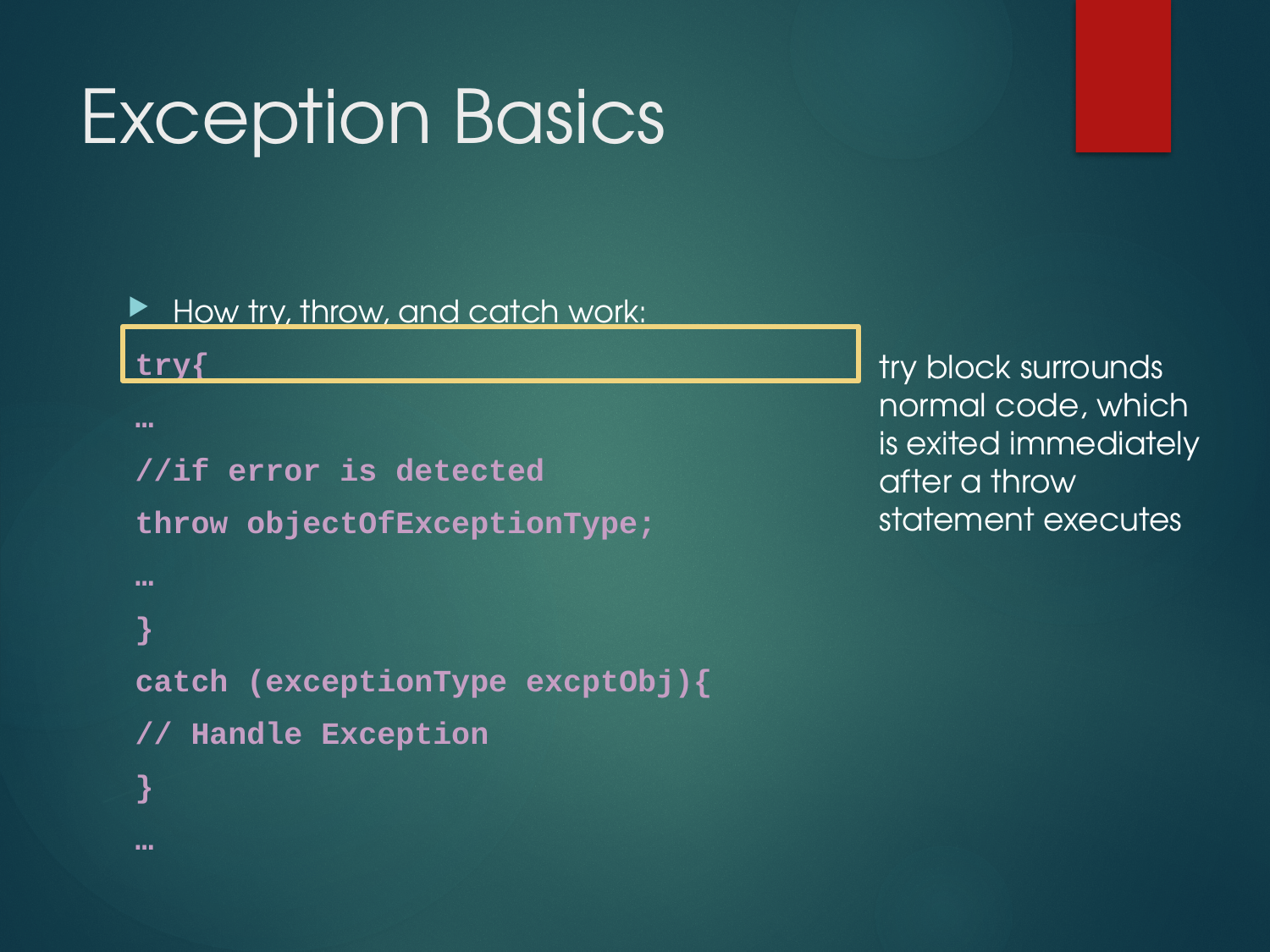

# Exception Basics
How try, throw, and catch work:
try{
	…
	//if error is detected
	throw objectOfExceptionType;
	…
}
catch (exceptionType excptObj){
	// Handle Exception
}
…

try block surrounds normal code, which is exited immediately after a throw statement executes